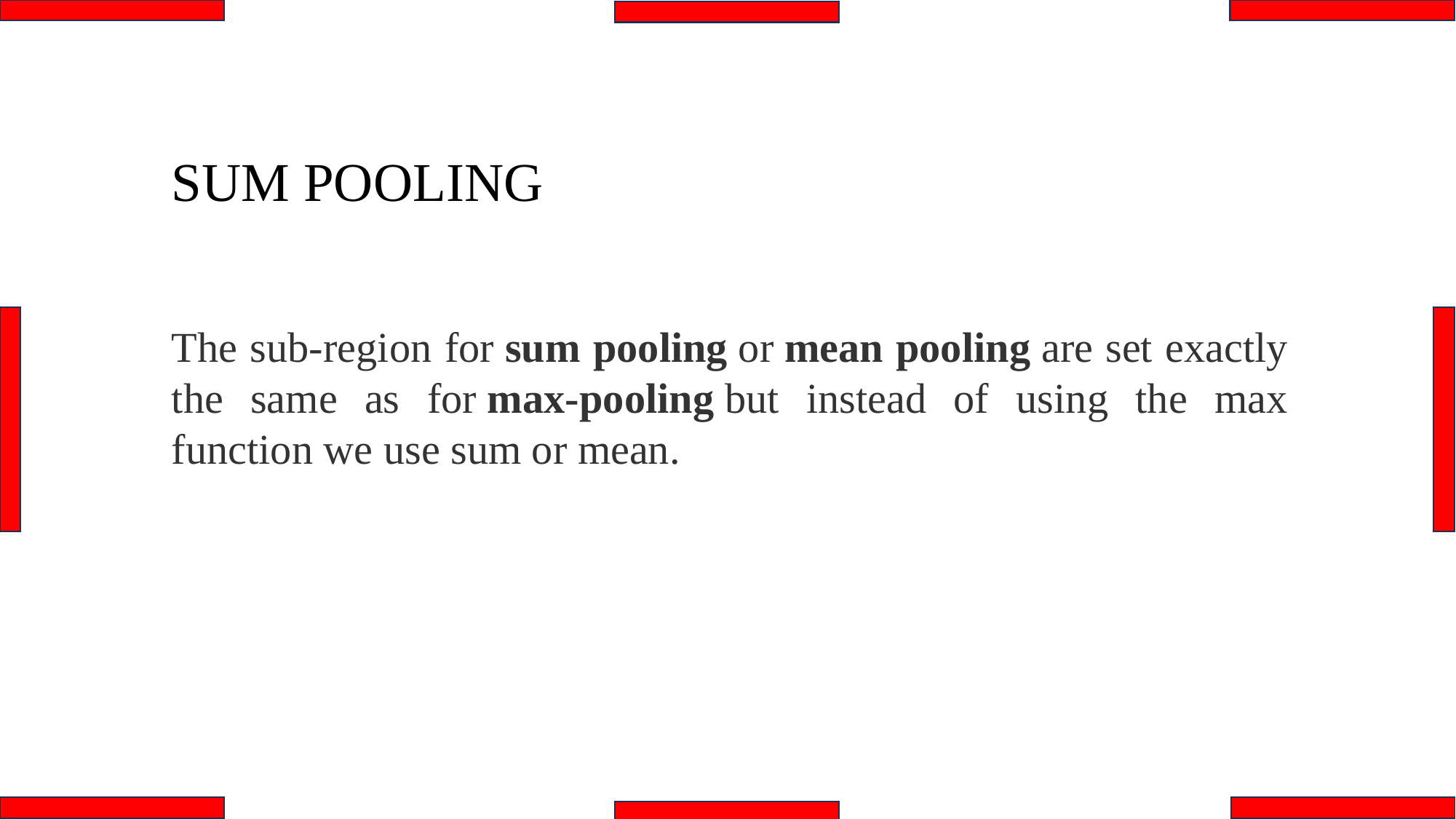

SUM POOLING
The sub-region for sum pooling or mean pooling are set exactly the same as for max-pooling but instead of using the max function we use sum or mean.